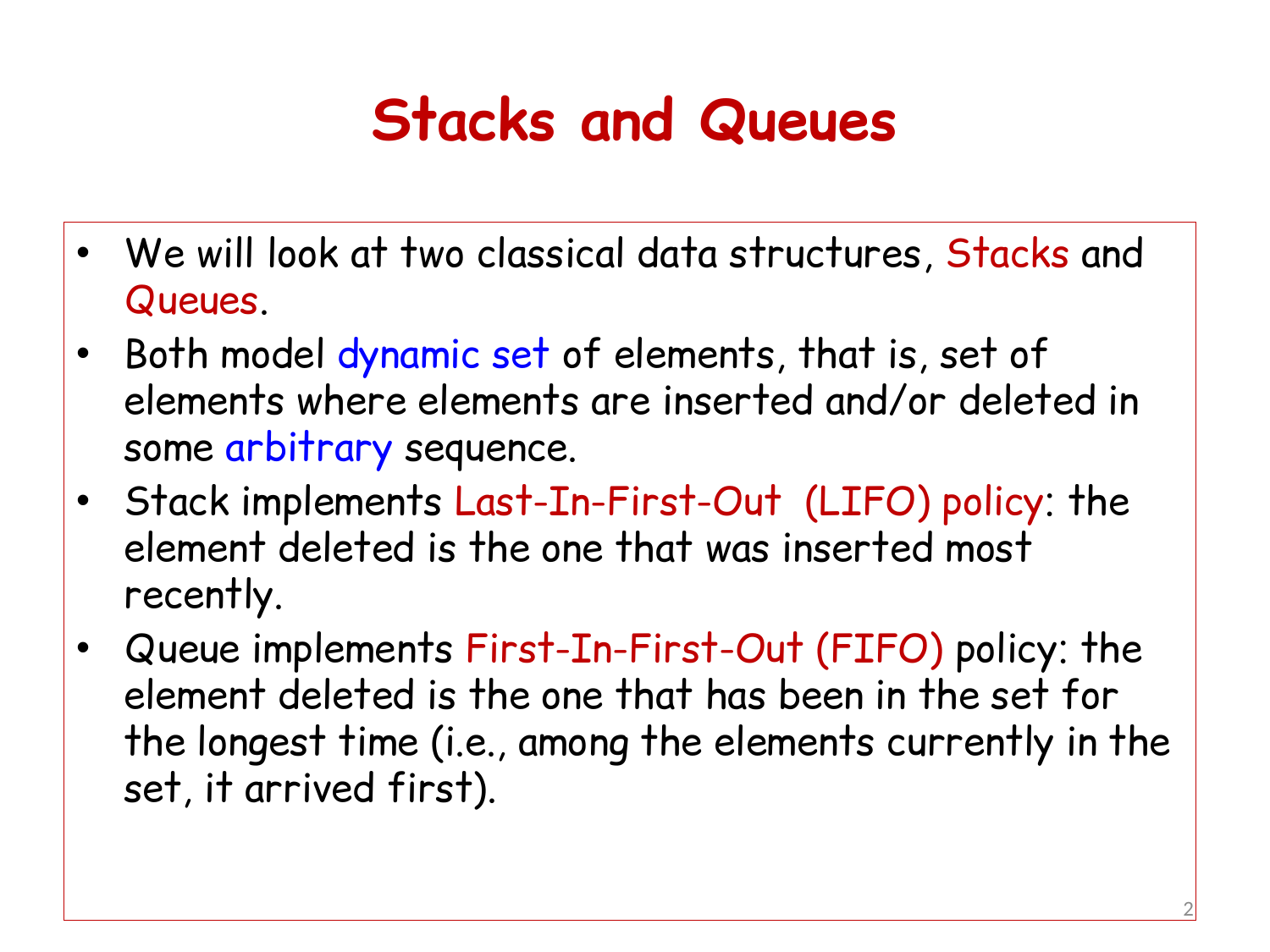

# Stacks and Queues
We will look at two classical data structures, Stacks and Queues.
Both model dynamic set of elements, that is, set of elements where elements are inserted and/or deleted in some arbitrary sequence.
Stack implements Last-In-First-Out  (LIFO) policy: the element deleted is the one that was inserted most recently.
Queue implements First-In-First-Out (FIFO) policy: the element deleted is the one that has been in the set for the longest time (i.e., among the elements currently in the set, it arrived first).

2